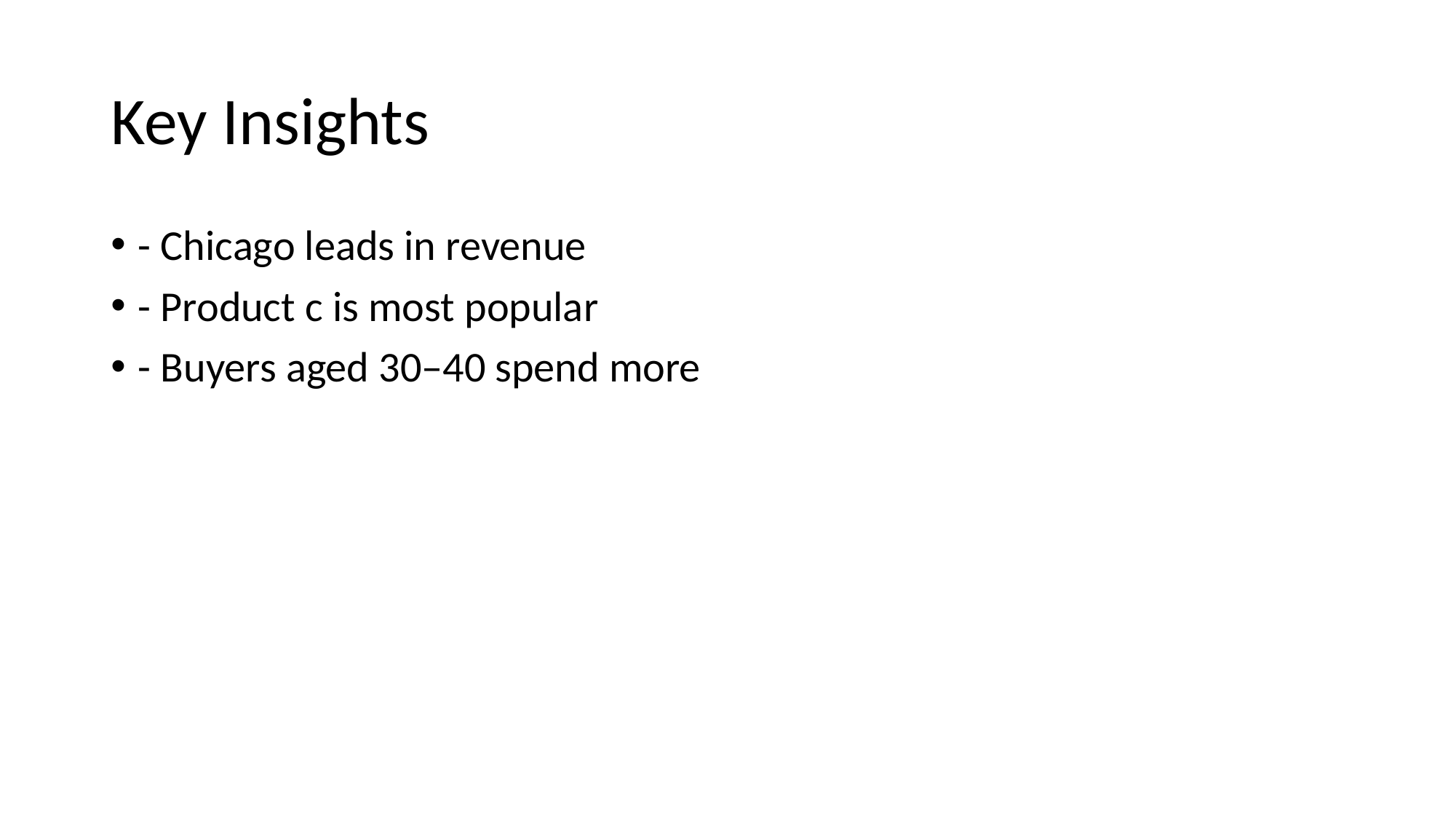

# Key Insights
- Chicago leads in revenue
- Product c is most popular
- Buyers aged 30–40 spend more